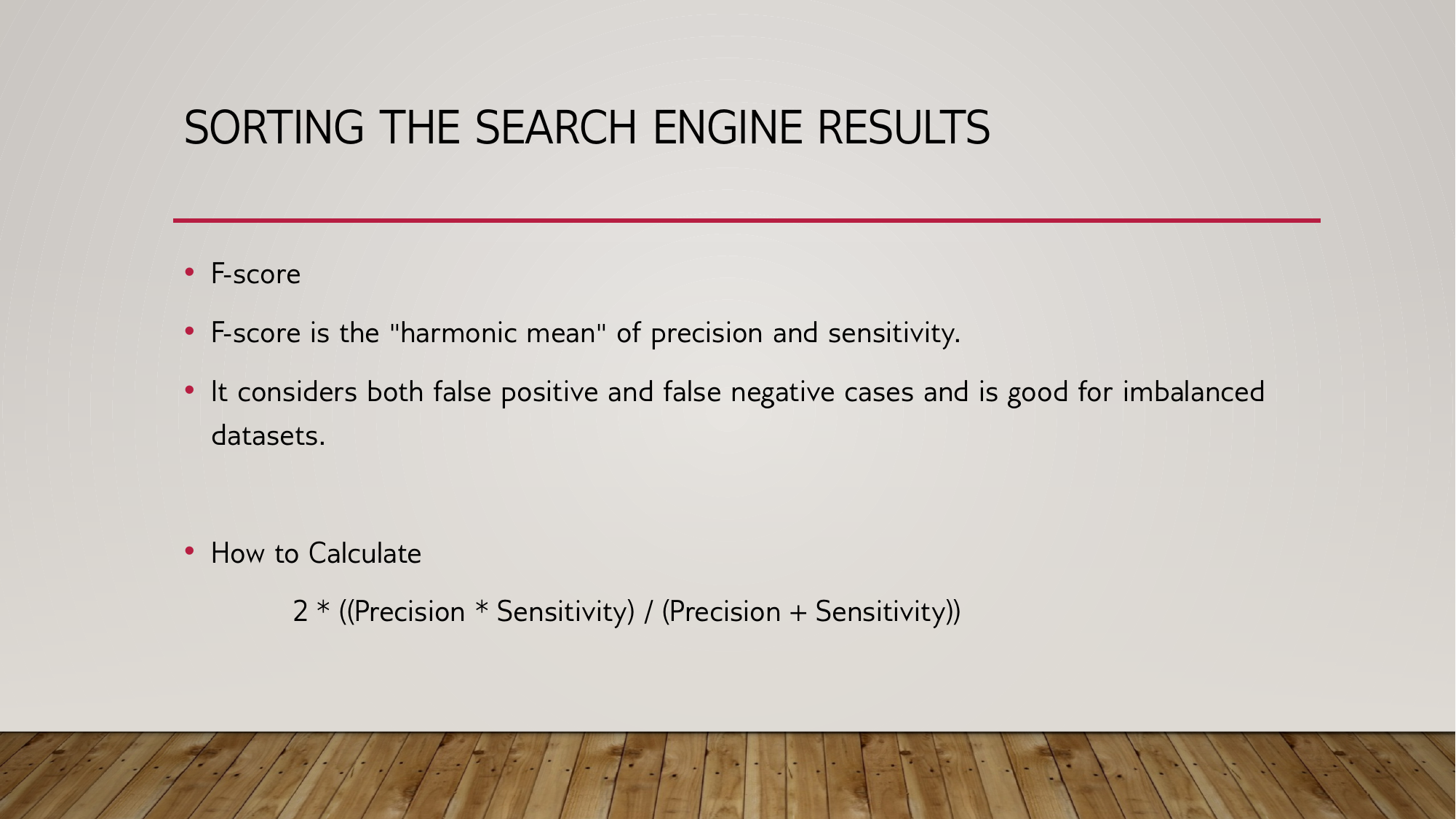

# Sorting the search engine results
F-score
F-score is the "harmonic mean" of precision and sensitivity.
It considers both false positive and false negative cases and is good for imbalanced datasets.

How to Calculate
	2 * ((Precision * Sensitivity) / (Precision + Sensitivity))